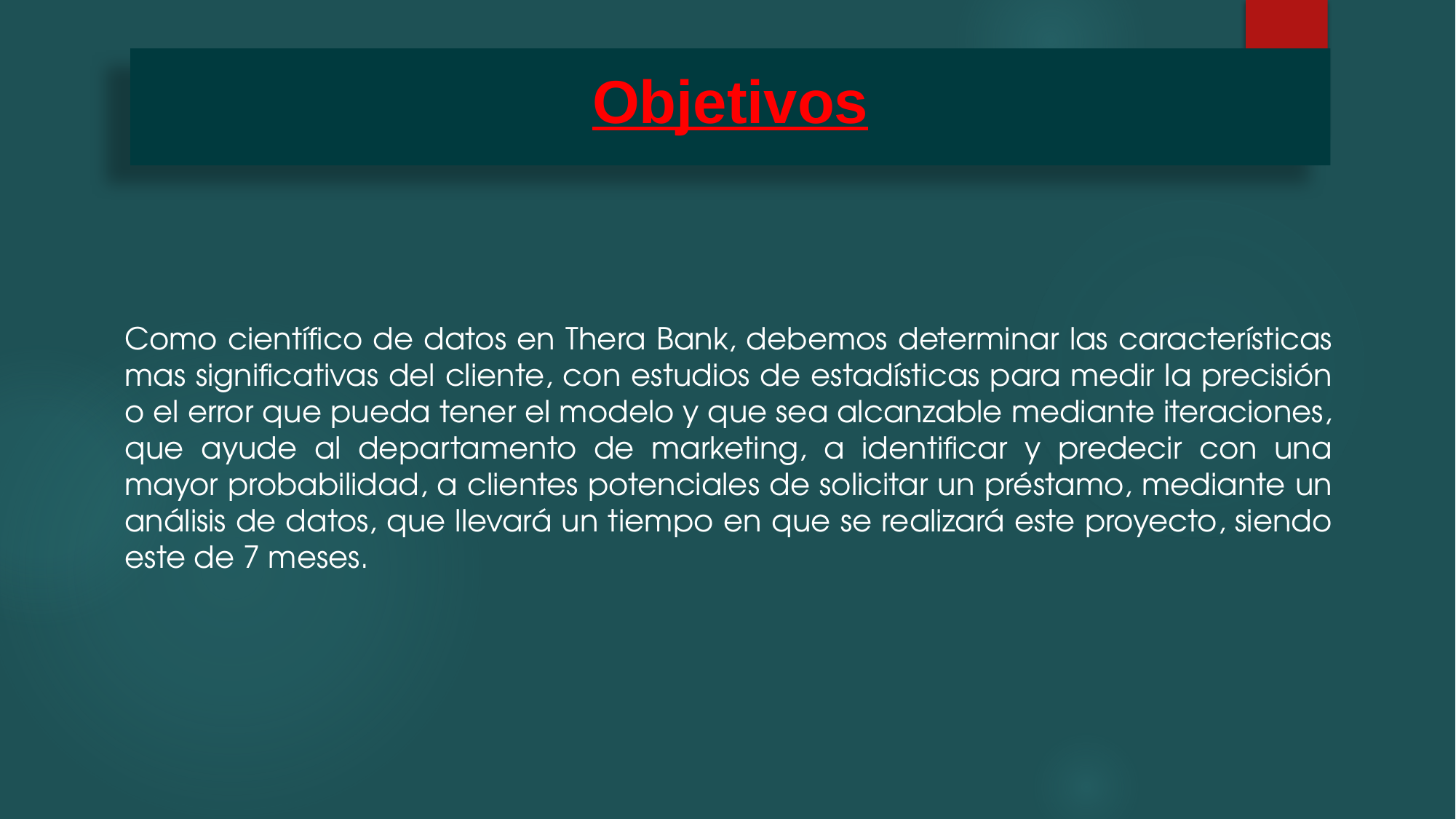

# Objetivos
Como científico de datos en Thera Bank, debemos determinar las características mas significativas del cliente, con estudios de estadísticas para medir la precisión o el error que pueda tener el modelo y que sea alcanzable mediante iteraciones, que ayude al departamento de marketing, a identificar y predecir con una mayor probabilidad, a clientes potenciales de solicitar un préstamo, mediante un análisis de datos, que llevará un tiempo en que se realizará este proyecto, siendo este de 7 meses.